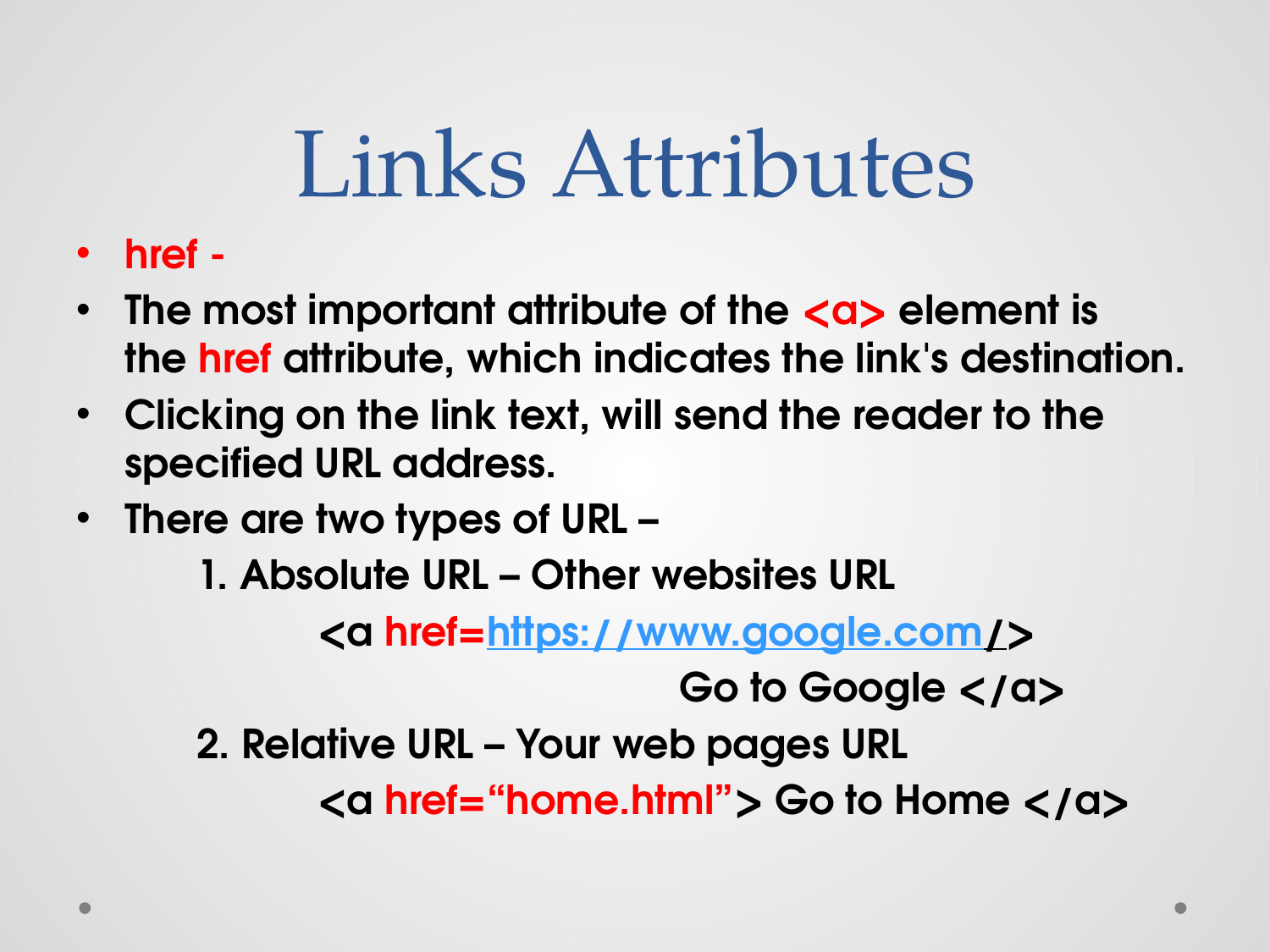

# Links Attributes
href -
The most important attribute of the <a> element is the href attribute, which indicates the link's destination.
Clicking on the link text, will send the reader to the specified URL address.
There are two types of URL –
	1. Absolute URL – Other websites URL
		<a href=https://www.google.com/>
					Go to Google </a>
	2. Relative URL – Your web pages URL
		<a href=“home.html”> Go to Home </a>